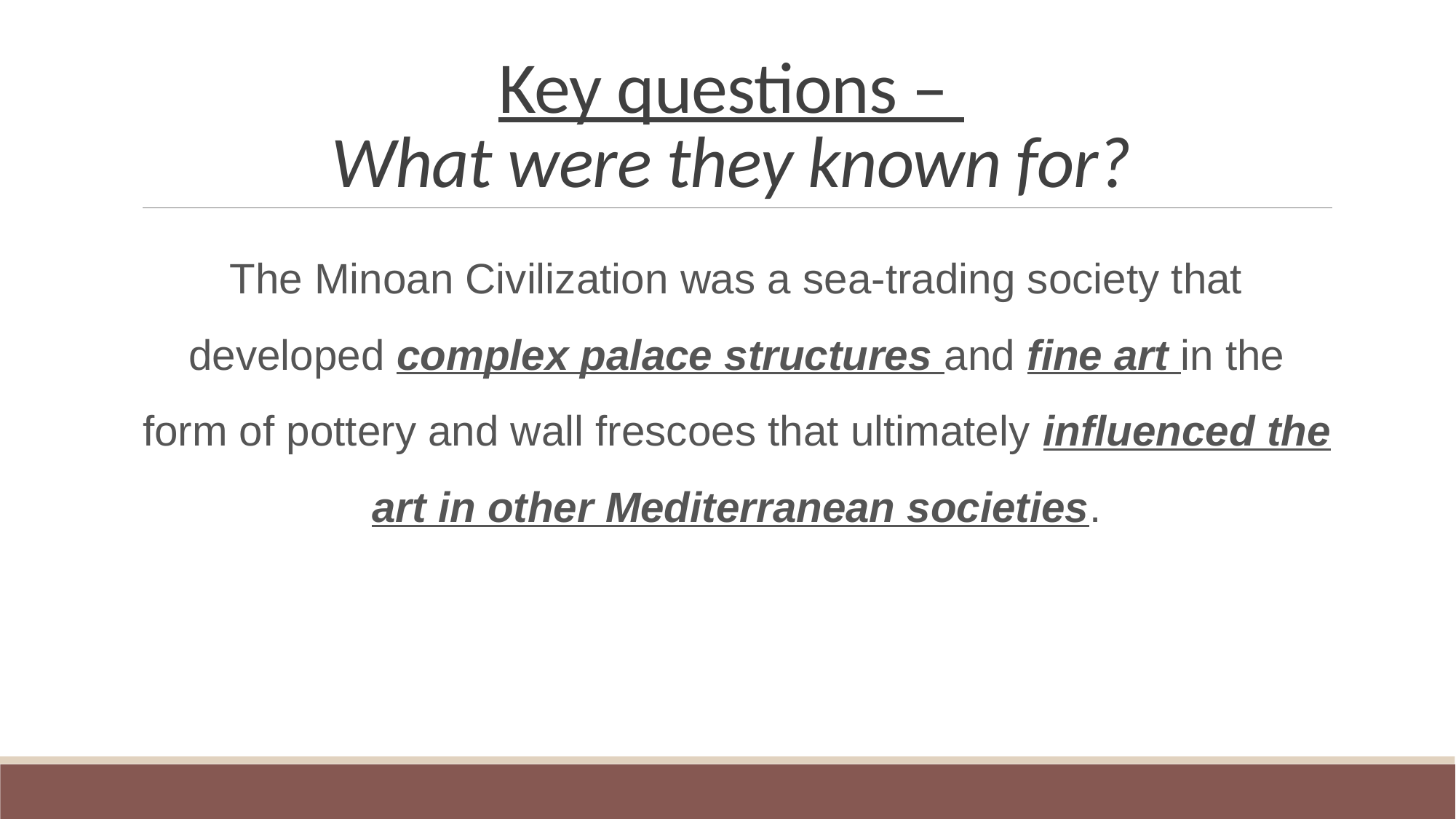

# Key questions – What were they known for?
The Minoan Civilization was a sea-trading society that developed complex palace structures and fine art in the form of pottery and wall frescoes that ultimately influenced the art in other Mediterranean societies.